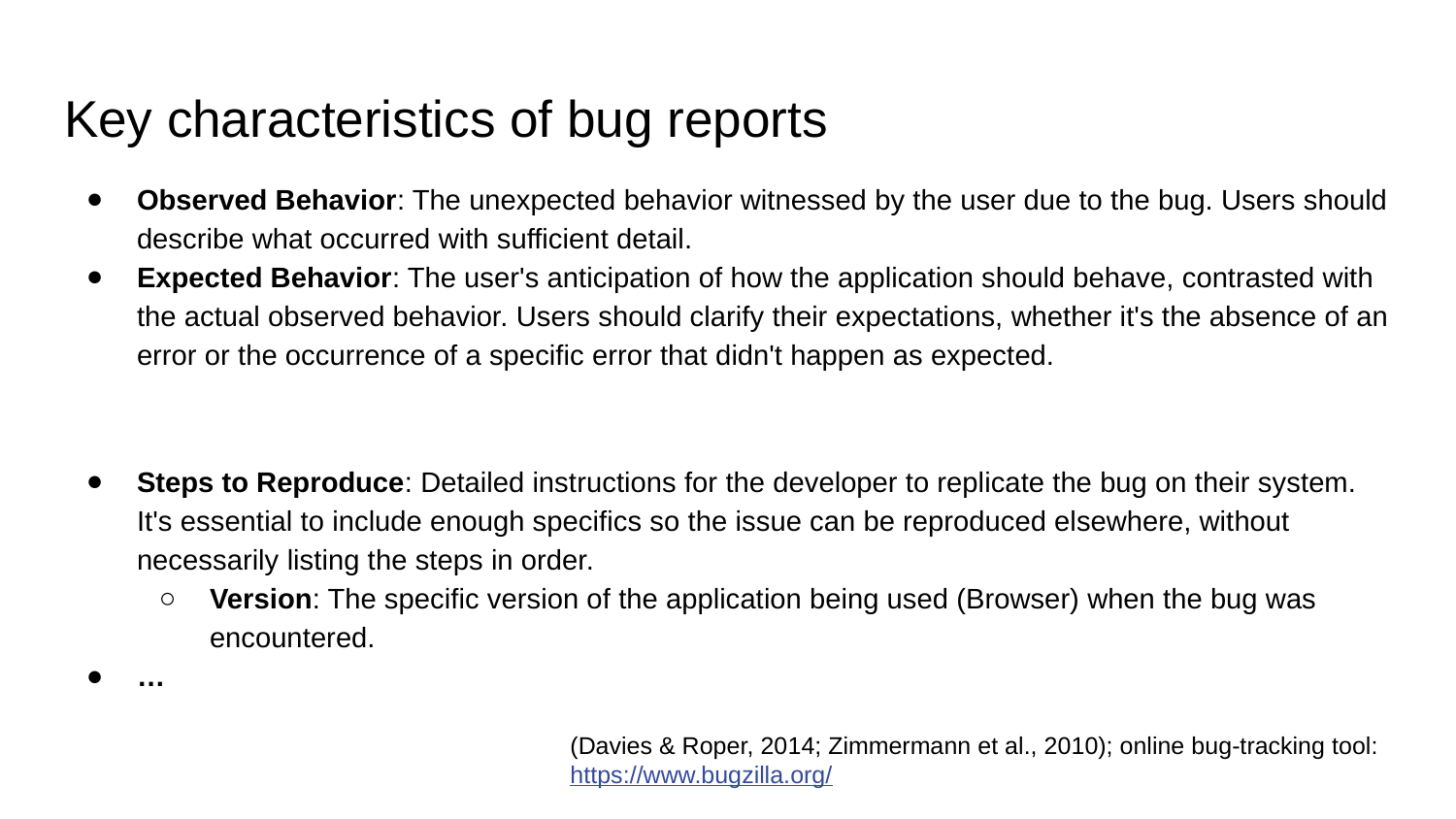

# Key characteristics of bug reports
Observed Behavior: The unexpected behavior witnessed by the user due to the bug. Users should describe what occurred with sufficient detail.
Expected Behavior: The user's anticipation of how the application should behave, contrasted with the actual observed behavior. Users should clarify their expectations, whether it's the absence of an error or the occurrence of a specific error that didn't happen as expected.

Steps to Reproduce: Detailed instructions for the developer to replicate the bug on their system. It's essential to include enough specifics so the issue can be reproduced elsewhere, without necessarily listing the steps in order.
Version: The specific version of the application being used (Browser) when the bug was encountered.
…
(Davies & Roper, 2014; Zimmermann et al., 2010); online bug-tracking tool: https://www.bugzilla.org/